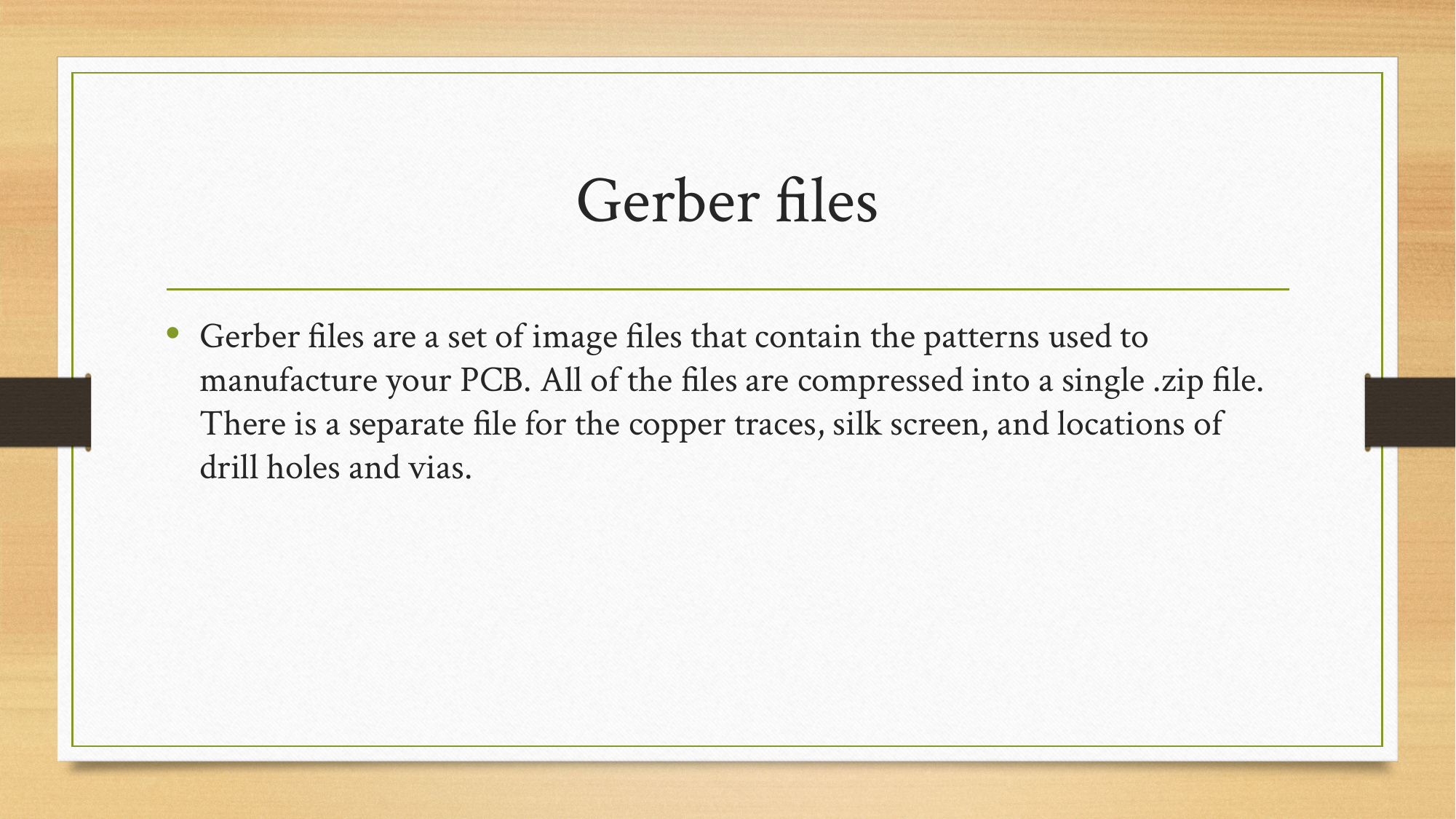

# Gerber files
Gerber files are a set of image files that contain the patterns used to manufacture your PCB. All of the files are compressed into a single .zip file. There is a separate file for the copper traces, silk screen, and locations of drill holes and vias.